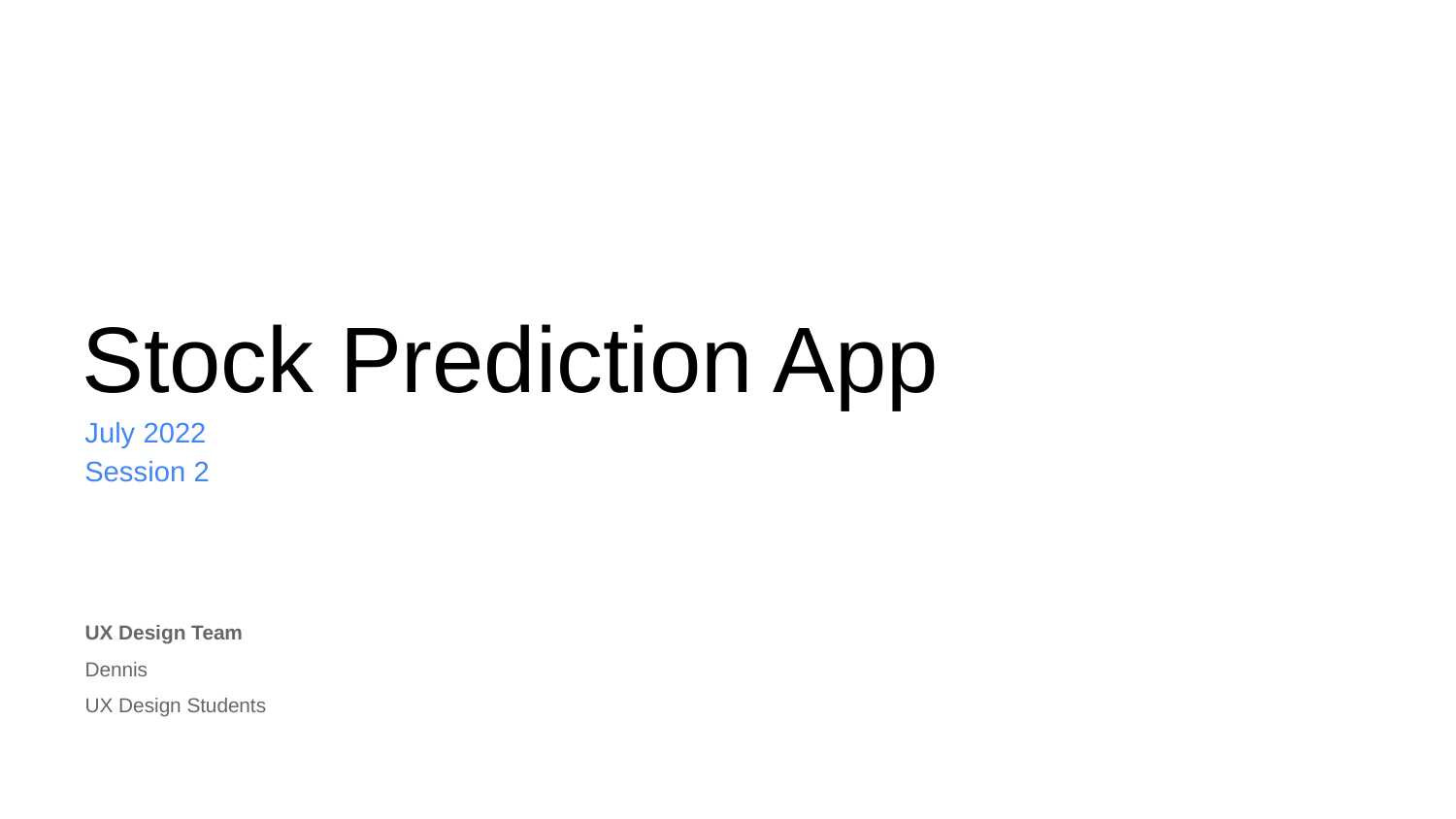

Stock Prediction App
July 2022
Session 2
UX Design Team
Dennis
UX Design Students